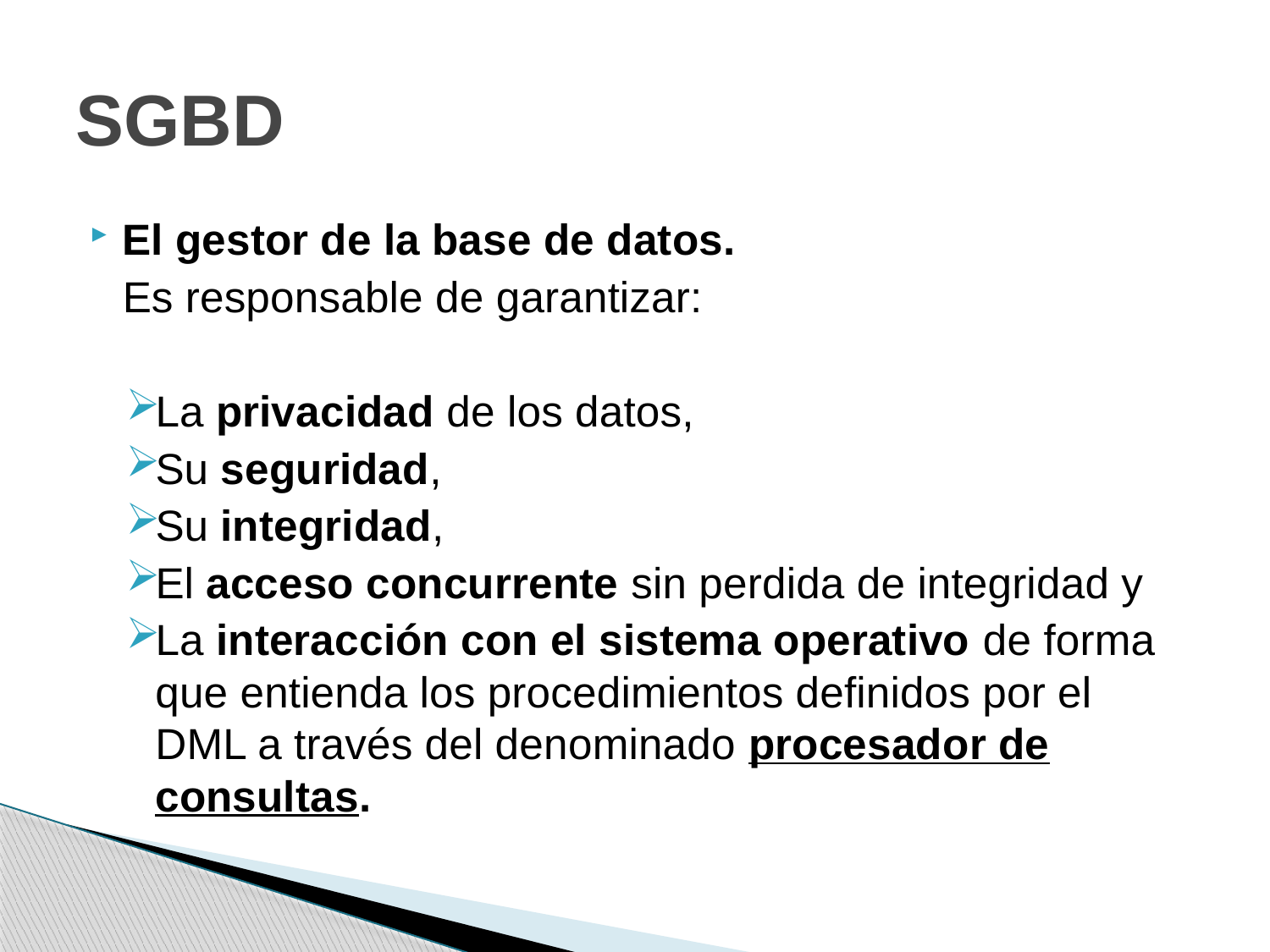

# SGBD
El gestor de la base de datos.
Es responsable de garantizar:

La privacidad de los datos,
Su seguridad,
Su integridad,
El acceso concurrente sin perdida de integridad y
La interacción con el sistema operativo de forma que entienda los procedimientos definidos por el DML a través del denominado procesador de consultas.